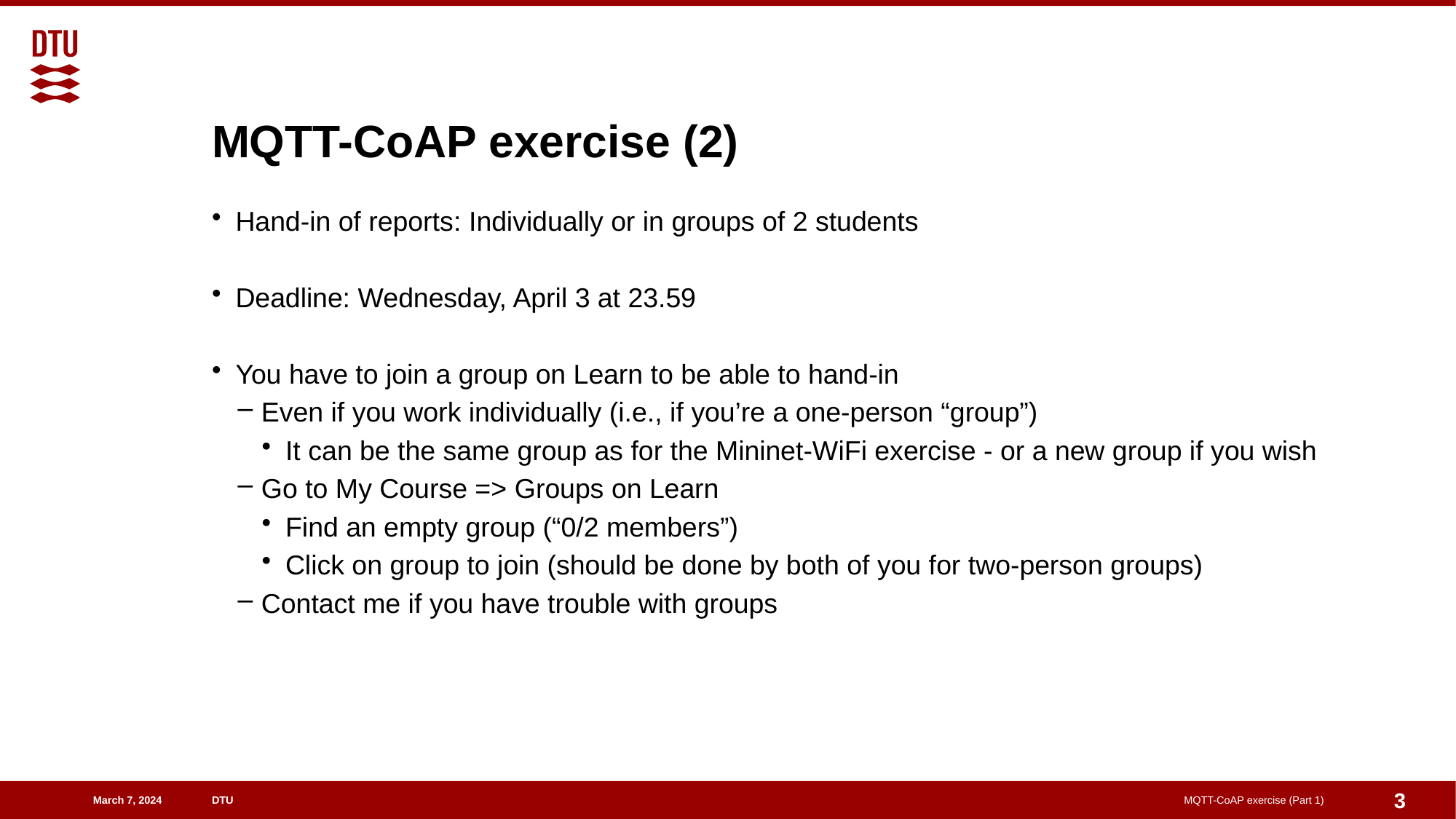

# MQTT-CoAP exercise (2)
Hand-in of reports: Individually or in groups of 2 students

Deadline: Wednesday, April 3 at 23.59

You have to join a group on Learn to be able to hand-in
Even if you work individually (i.e., if you’re a one-person “group”)
It can be the same group as for the Mininet-WiFi exercise - or a new group if you wish
Go to My Course => Groups on Learn
Find an empty group (“0/2 members”)
Click on group to join (should be done by both of you for two-person groups)
Contact me if you have trouble with groups

3